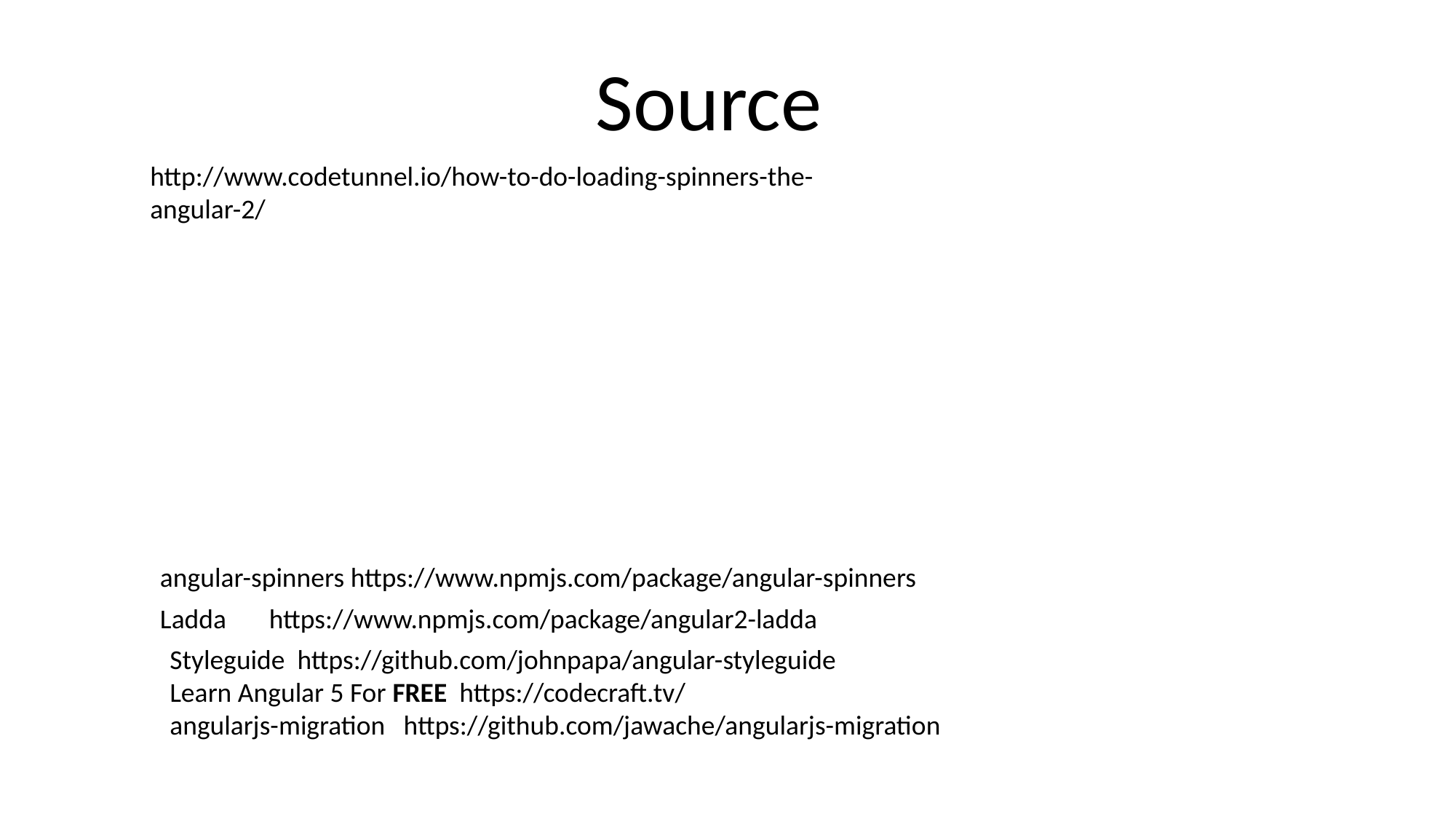

Source
http://www.codetunnel.io/how-to-do-loading-spinners-the-angular-2/
angular-spinners https://www.npmjs.com/package/angular-spinners
Ladda  	https://www.npmjs.com/package/angular2-ladda
Styleguide  https://github.com/johnpapa/angular-styleguide
Learn Angular 5 For FREE  https://codecraft.tv/
angularjs-migration   https://github.com/jawache/angularjs-migration